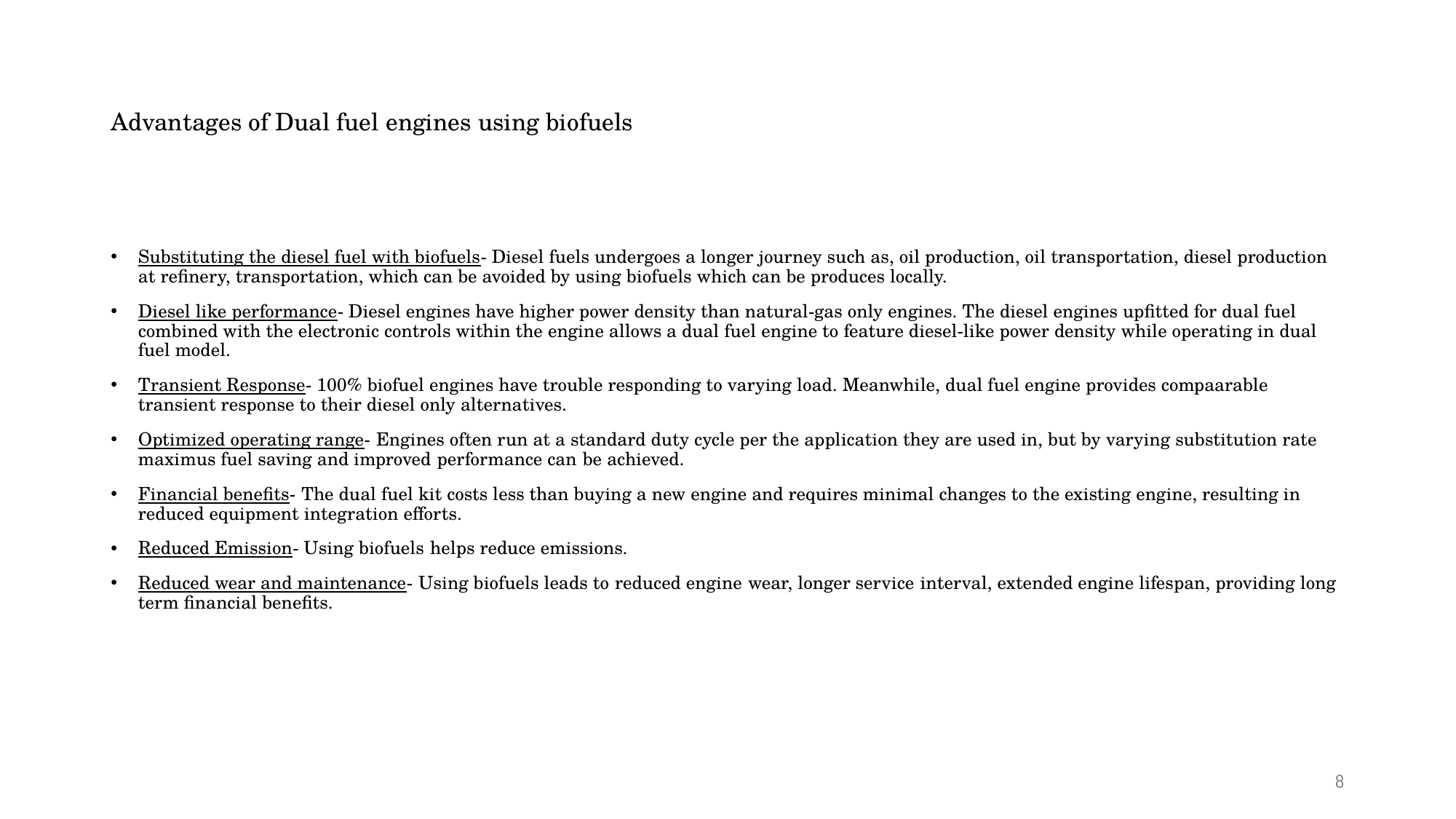

# Advantages of Dual fuel engines using biofuels
Substituting the diesel fuel with biofuels- Diesel fuels undergoes a longer journey such as, oil production, oil transportation, diesel production at refinery, transportation, which can be avoided by using biofuels which can be produces locally.
Diesel like performance- Diesel engines have higher power density than natural-gas only engines. The diesel engines upfitted for dual fuel combined with the electronic controls within the engine allows a dual fuel engine to feature diesel-like power density while operating in dual fuel model.
Transient Response- 100% biofuel engines have trouble responding to varying load. Meanwhile, dual fuel engine provides compaarable transient response to their diesel only alternatives.
Optimized operating range- Engines often run at a standard duty cycle per the application they are used in, but by varying substitution rate maximus fuel saving and improved performance can be achieved.
Financial benefits- The dual fuel kit costs less than buying a new engine and requires minimal changes to the existing engine, resulting in reduced equipment integration efforts.
Reduced Emission- Using biofuels helps reduce emissions.
Reduced wear and maintenance- Using biofuels leads to reduced engine wear, longer service interval, extended engine lifespan, providing long term financial benefits.
8